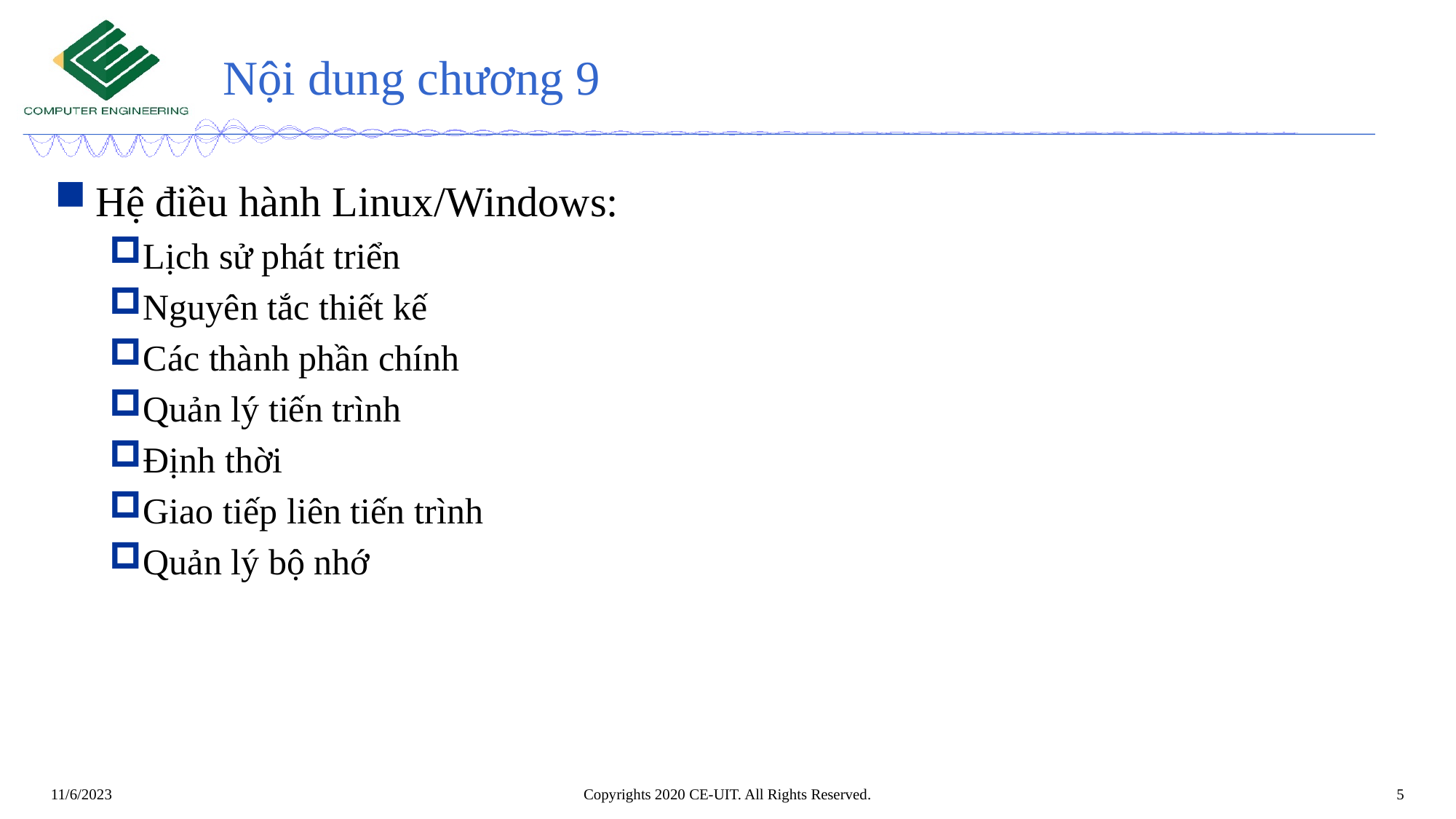

# Nội dung chương 9
Hệ điều hành Linux/Windows:
Lịch sử phát triển
Nguyên tắc thiết kế
Các thành phần chính
Quản lý tiến trình
Định thời
Giao tiếp liên tiến trình
Quản lý bộ nhớ

Copyrights 2020 CE-UIT. All Rights Reserved.
5
11/6/2023